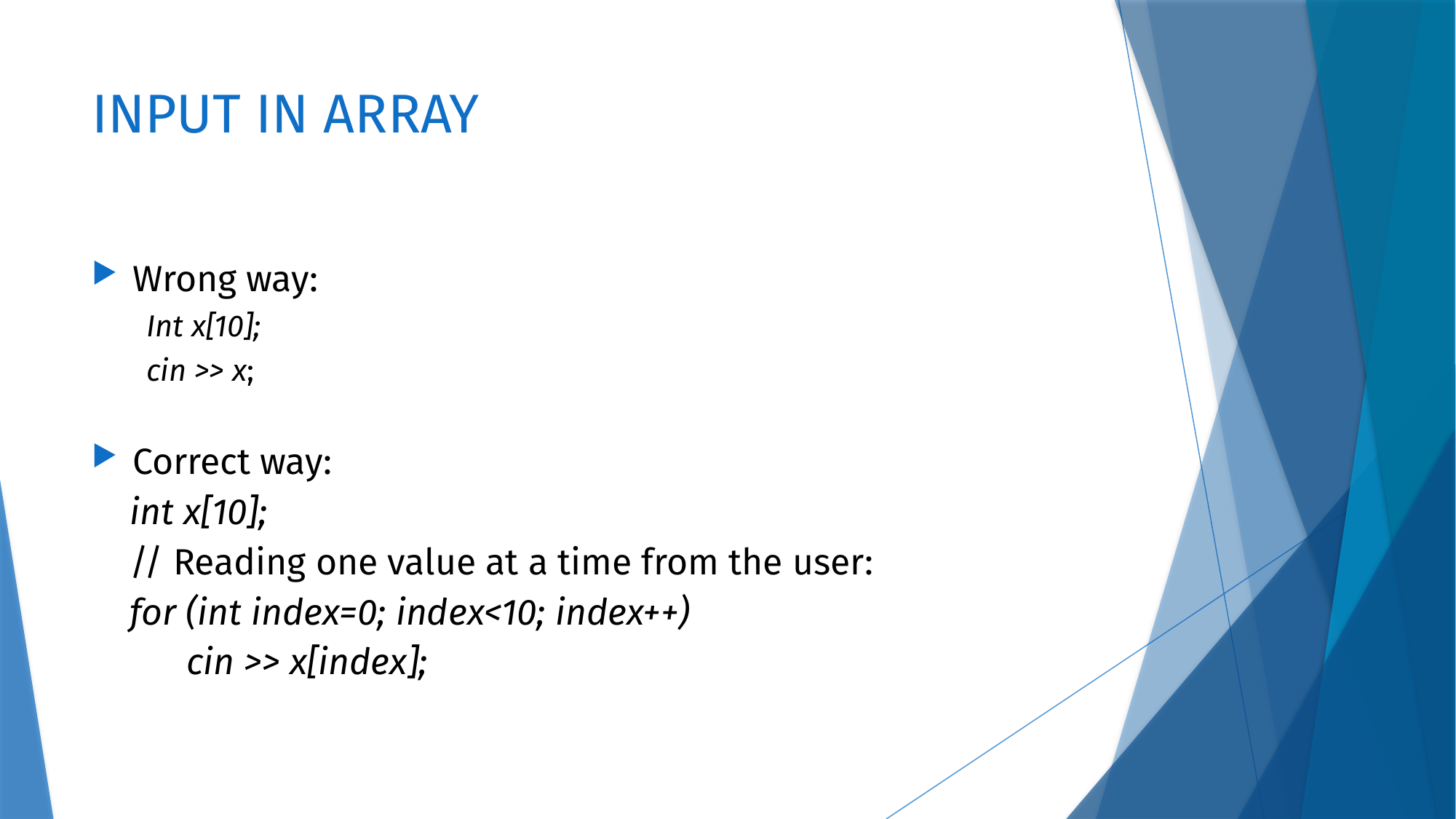

# INPUT IN ARRAY
Wrong way:
Int x[10];
cin >> x;

Correct way:
    int x[10];
    // Reading one value at a time from the user:
    for (int index=0; index<10; index++)
          cin >> x[index];